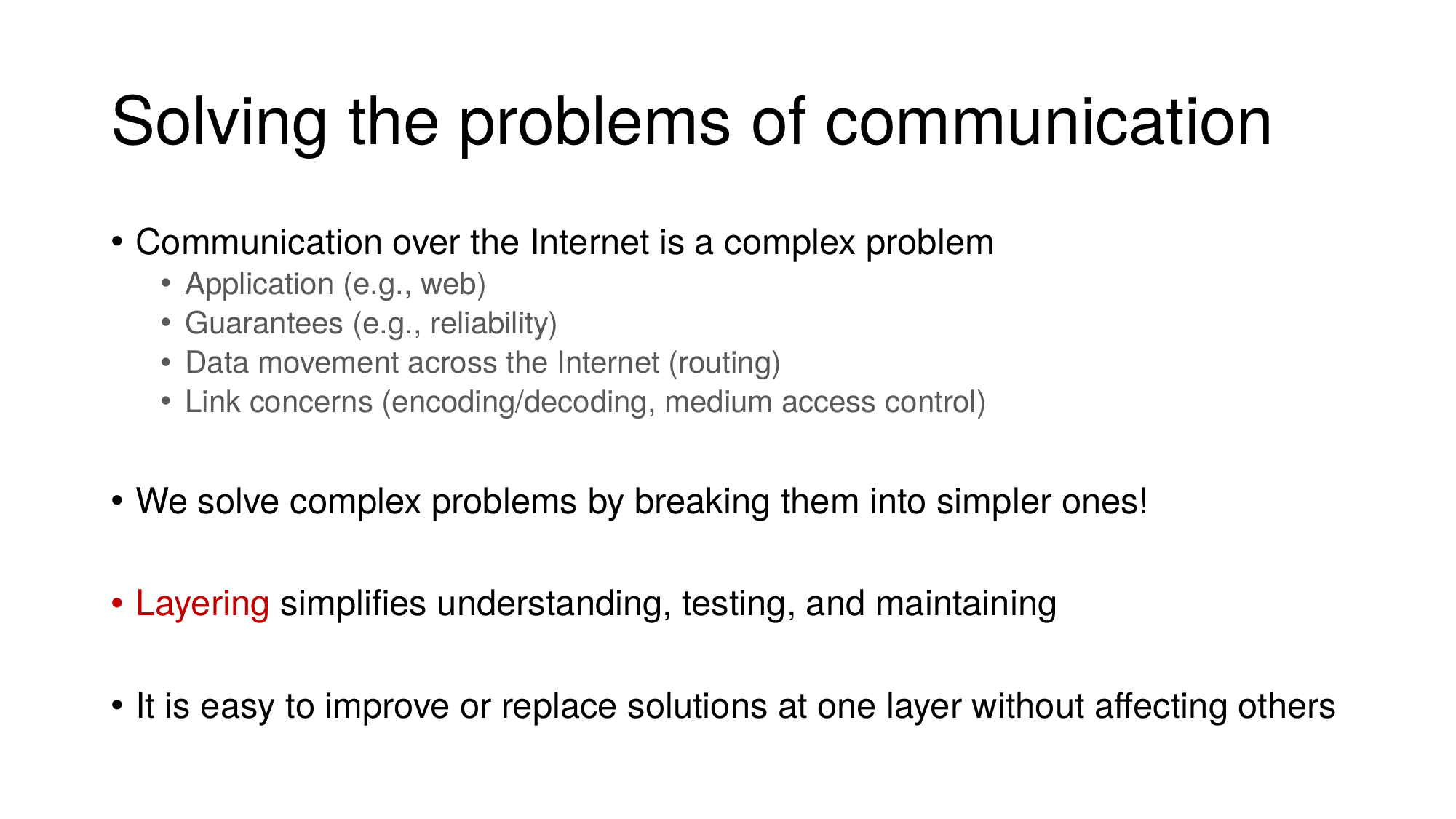

# Solving the problems of communication
Communication over the Internet is a complex problem
Application (e.g., web)
Guarantees (e.g., reliability)
Data movement across the Internet (routing)
Link concerns (encoding/decoding, medium access control)

We solve complex problems by breaking them into simpler ones!

Layering simplifies understanding, testing, and maintaining

It is easy to improve or replace solutions at one layer without affecting others